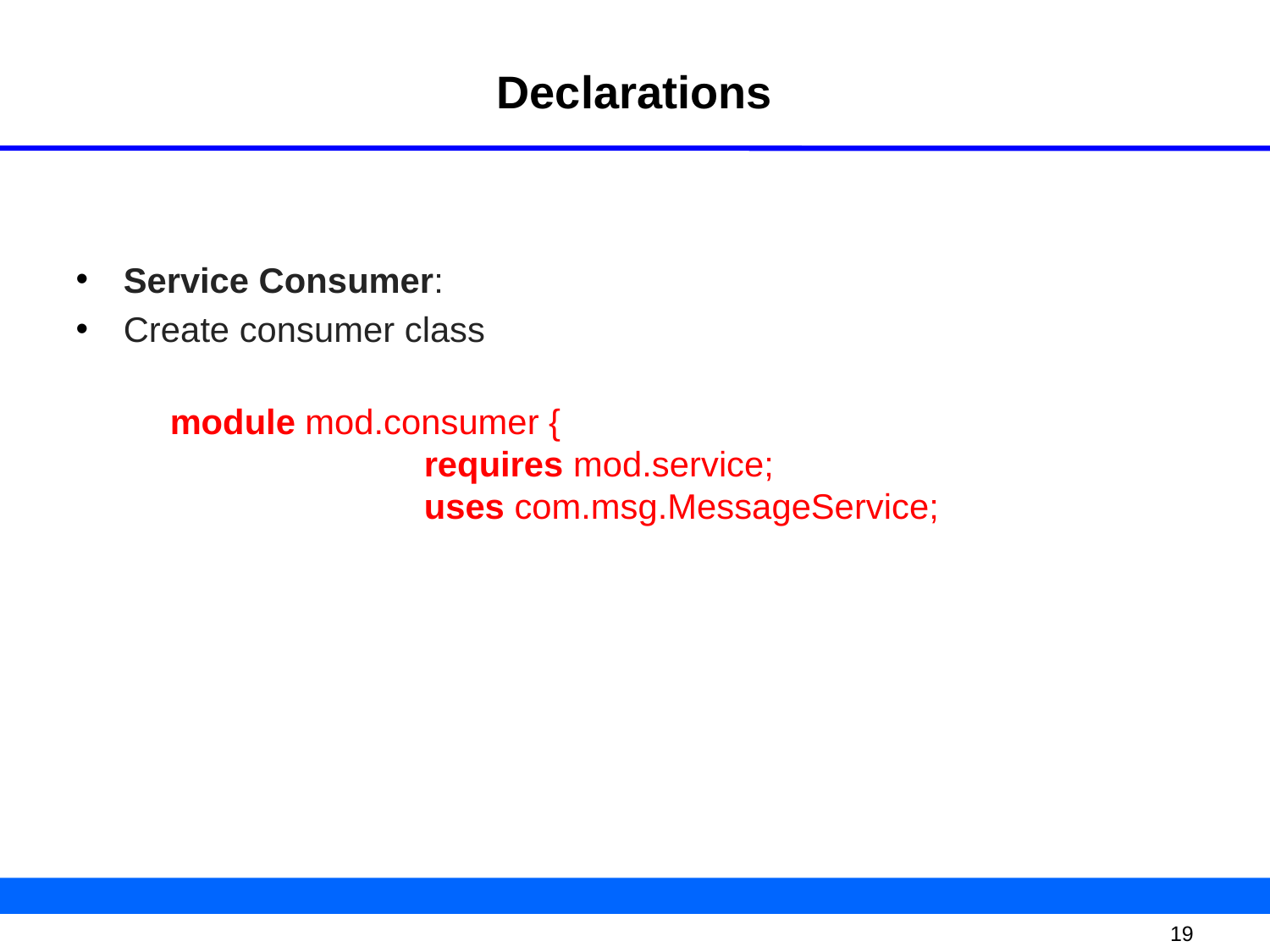

# Declarations

Service Consumer:
Create consumer class

module mod.consumer {
		requires mod.service;
		uses com.msg.MessageService;